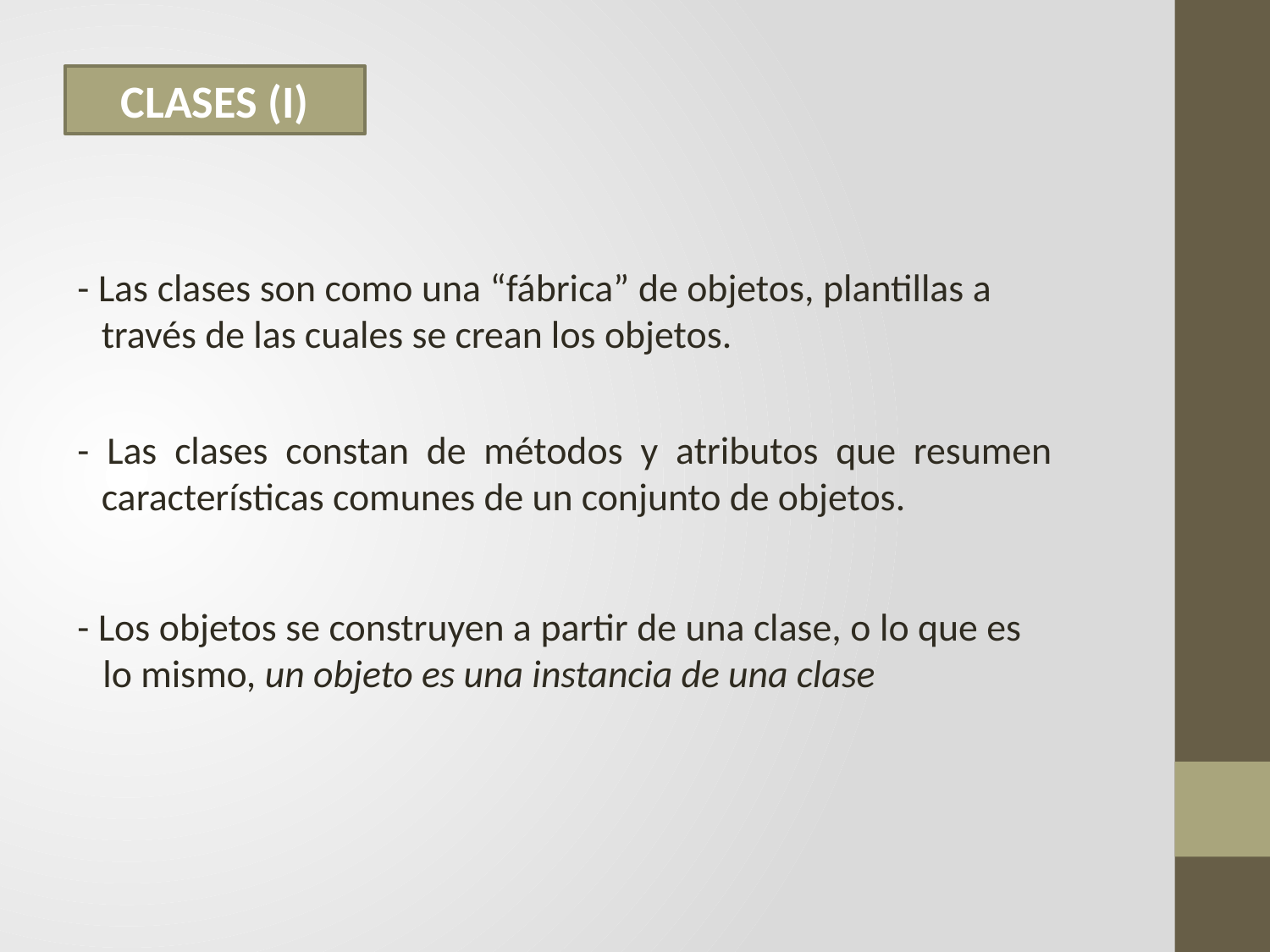

CLASES (I)
- Las clases son como una “fábrica” de objetos, plantillas a través de las cuales se crean los objetos.
- Las clases constan de métodos y atributos que resumen características comunes de un conjunto de objetos.
- Los objetos se construyen a partir de una clase, o lo que es lo mismo, un objeto es una instancia de una clase